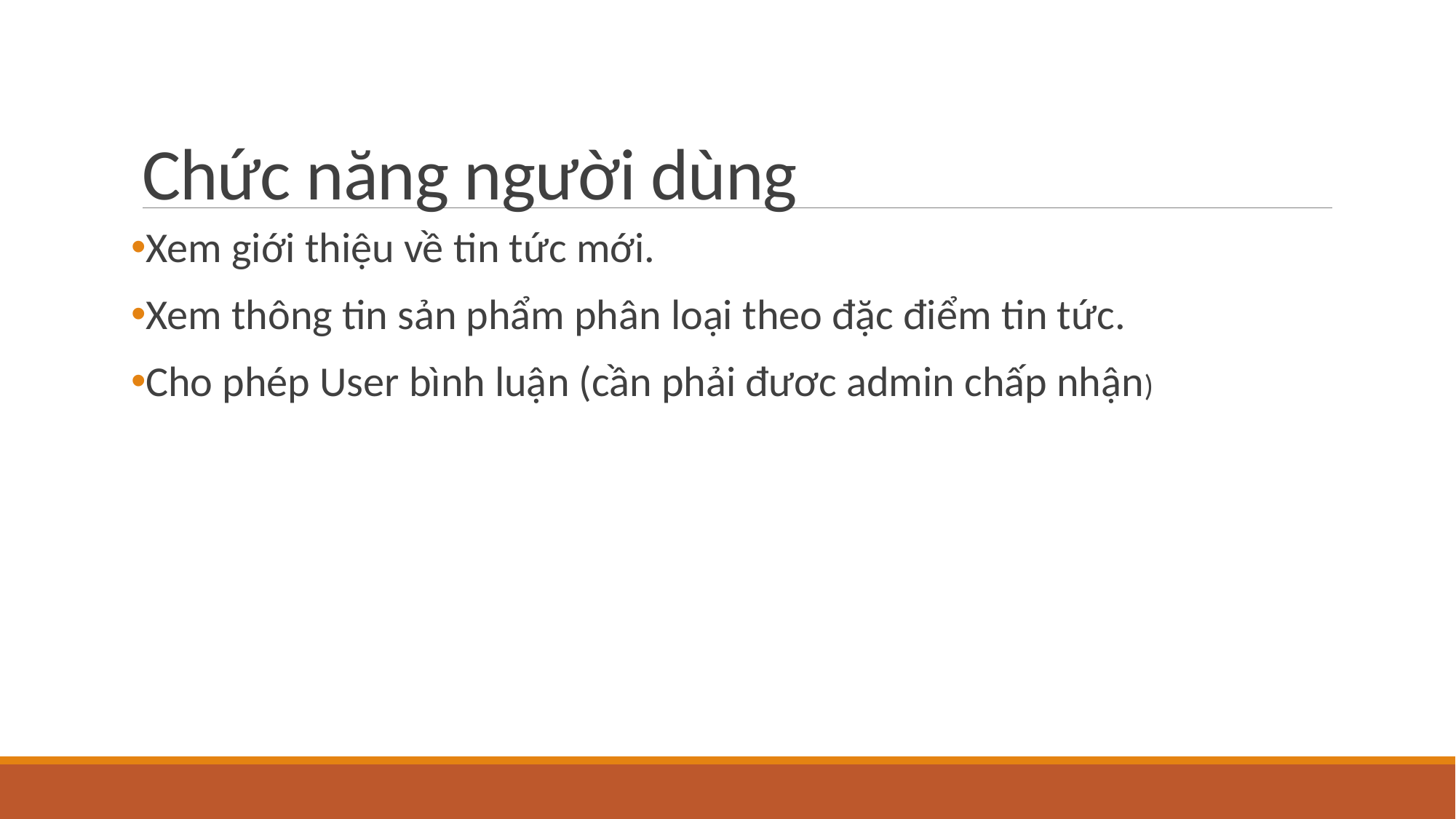

# Chức năng người dùng
Xem giới thiệu về tin tức mới.
Xem thông tin sản phẩm phân loại theo đặc điểm tin tức.
Cho phép User bình luận (cần phải đươc admin chấp nhận)